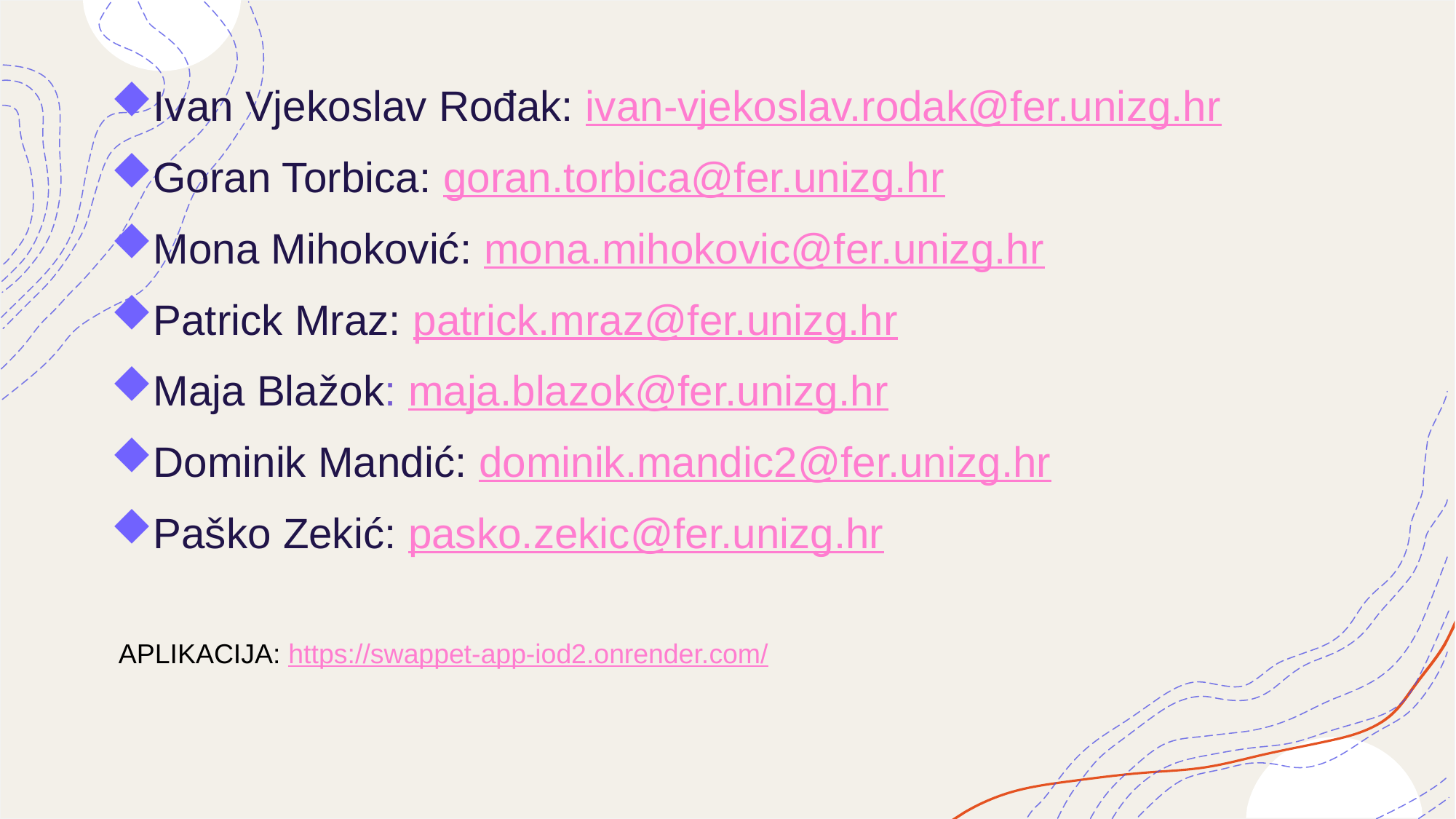

# Ivan Vjekoslav Rođak: ivan-vjekoslav.rodak@fer.unizg.hr
Goran Torbica: goran.torbica@fer.unizg.hr
Mona Mihoković: mona.mihokovic@fer.unizg.hr
Patrick Mraz: patrick.mraz@fer.unizg.hr
Maja Blažok: maja.blazok@fer.unizg.hr
Dominik Mandić: dominik.mandic2@fer.unizg.hr
Paško Zekić: pasko.zekic@fer.unizg.hr
APLIKACIJA: https://swappet-app-iod2.onrender.com/